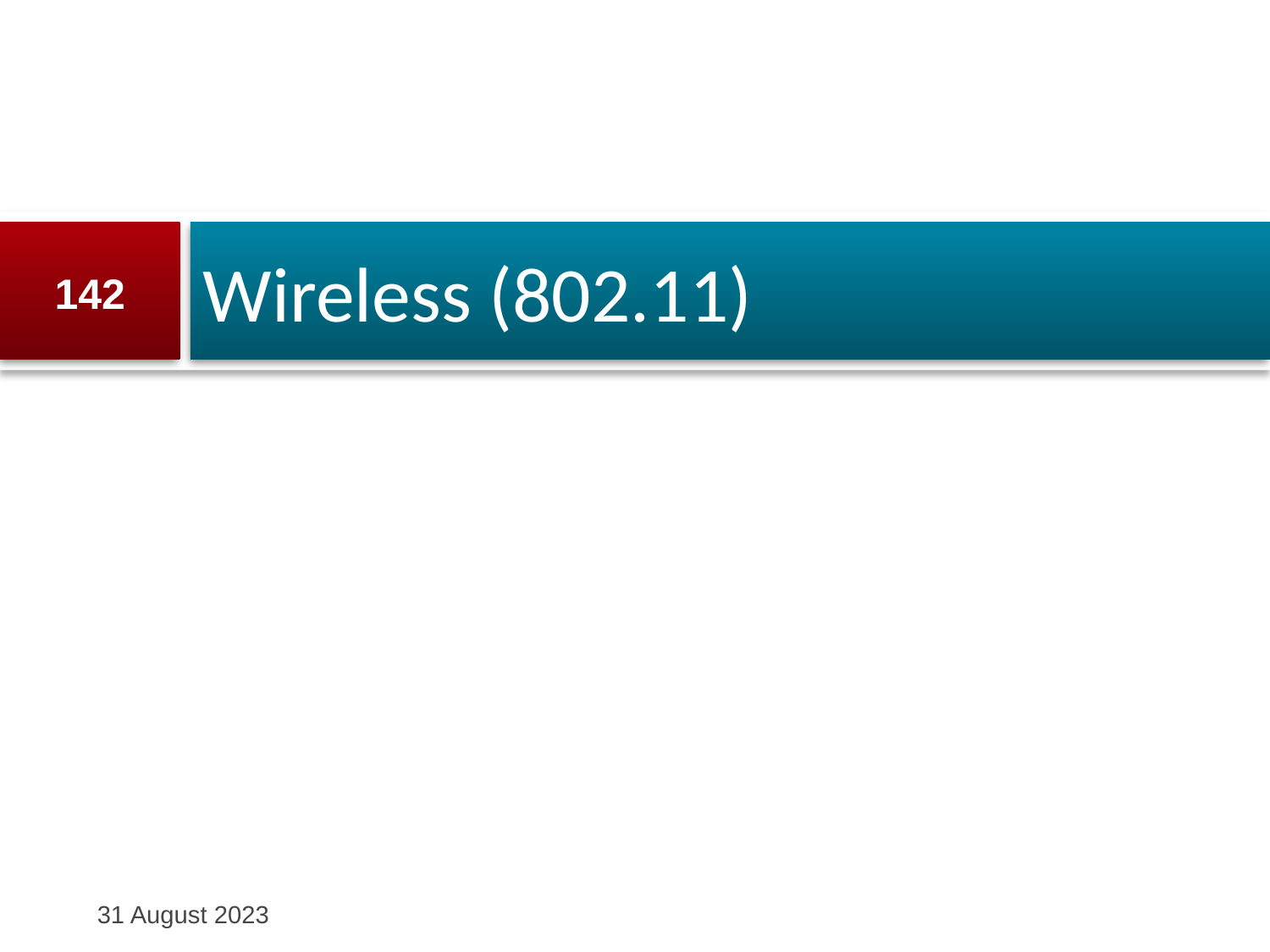

# Wireless (802.11)
142

31 August 2023